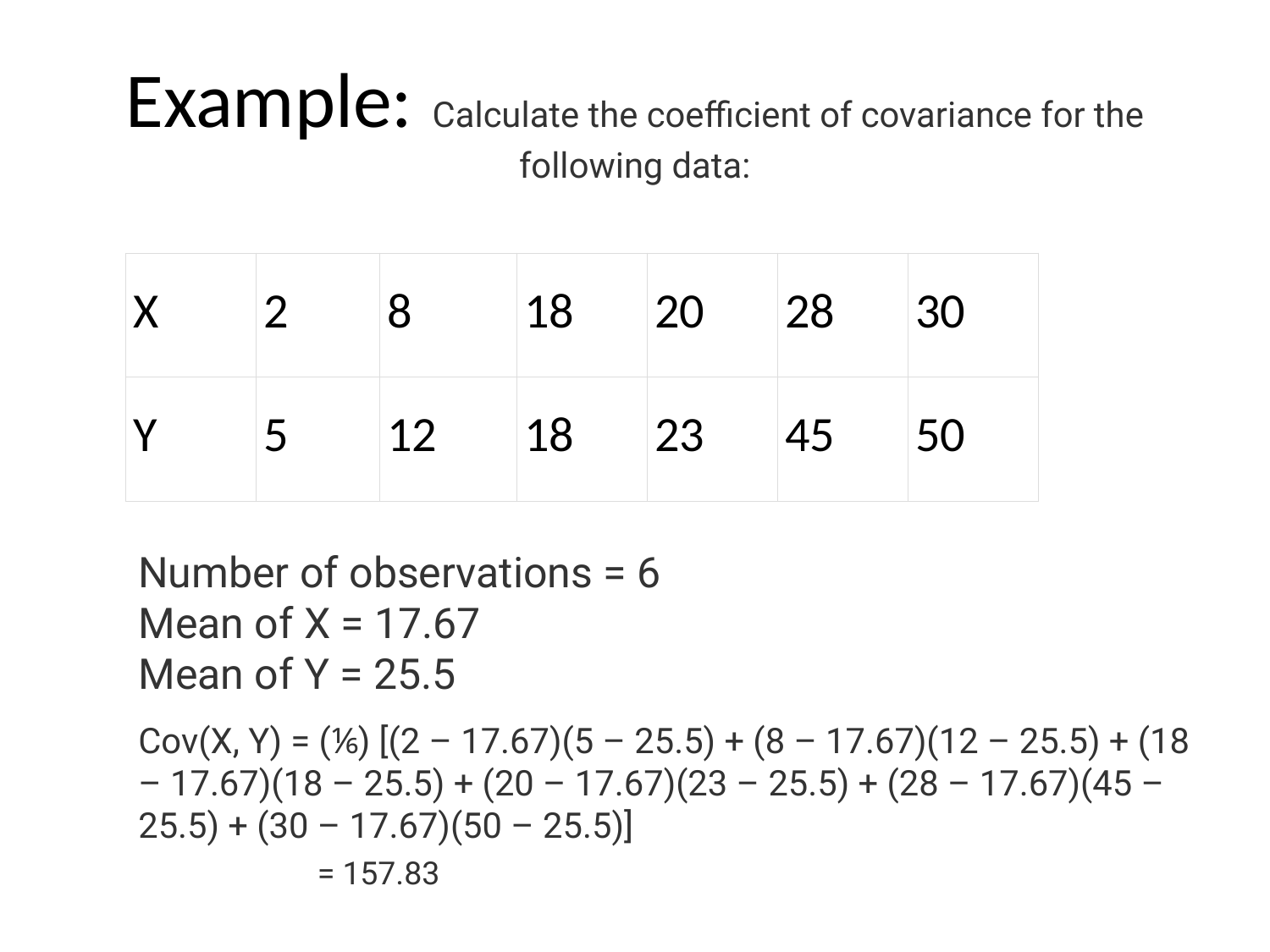

# Example: Calculate the coefficient of covariance for the following data:
| X | 2 | 8 | 18 | 20 | 28 | 30 |
| --- | --- | --- | --- | --- | --- | --- |
| Y | 5 | 12 | 18 | 23 | 45 | 50 |
Number of observations = 6
Mean of X = 17.67
Mean of Y = 25.5
Cov(X, Y) = (⅙) [(2 – 17.67)(5 – 25.5) + (8 – 17.67)(12 – 25.5) + (18 – 17.67)(18 – 25.5) + (20 – 17.67)(23 – 25.5) + (28 – 17.67)(45 – 25.5) + (30 – 17.67)(50 – 25.5)]
= 157.83